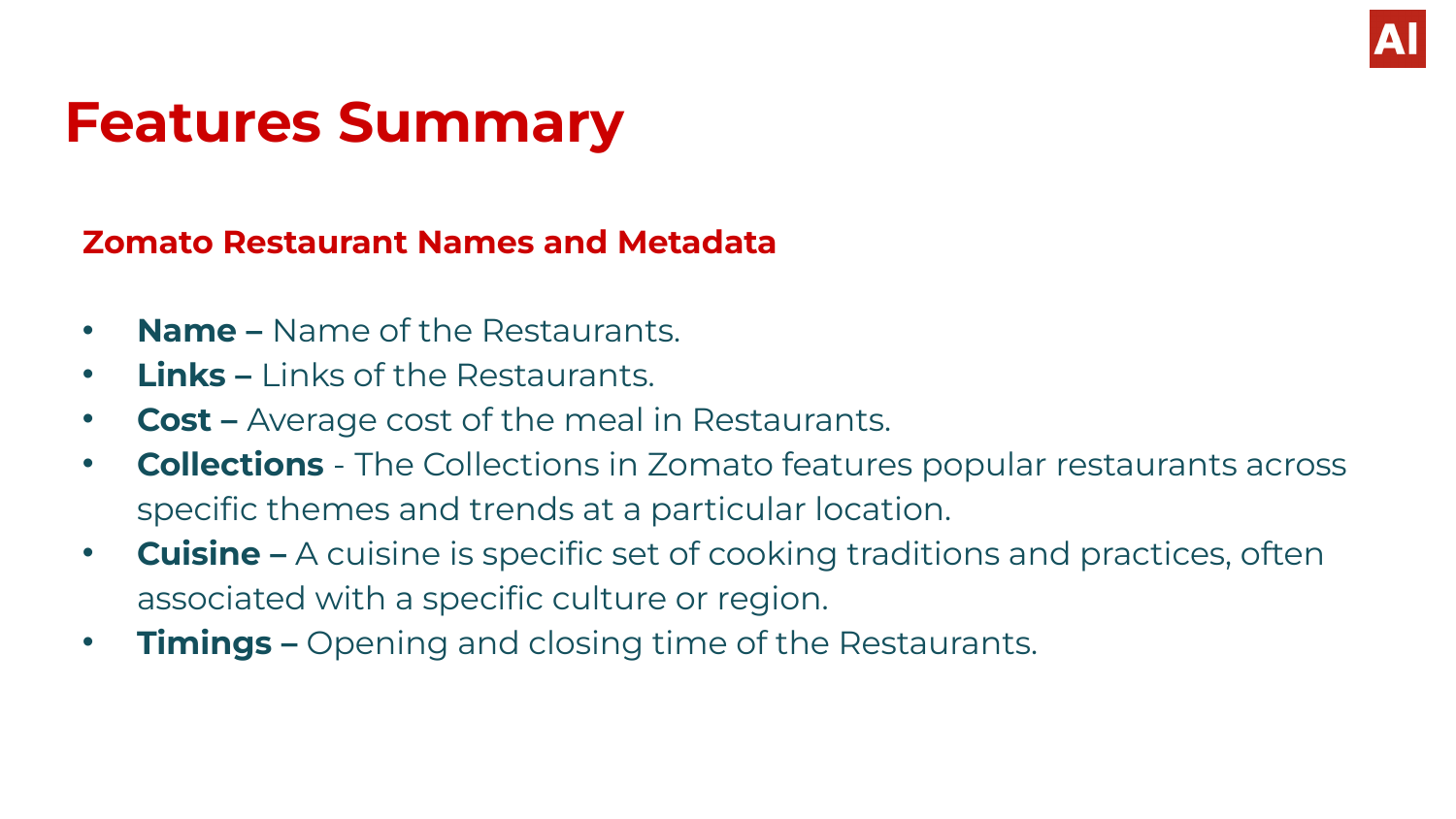

# Features Summary

Zomato Restaurant Names and Metadata

Name – Name of the Restaurants.
Links – Links of the Restaurants.
Cost – Average cost of the meal in Restaurants.
Collections - The Collections in Zomato features popular restaurants across specific themes and trends at a particular location.
Cuisine – A cuisine is specific set of cooking traditions and practices, often associated with a specific culture or region.
Timings – Opening and closing time of the Restaurants.